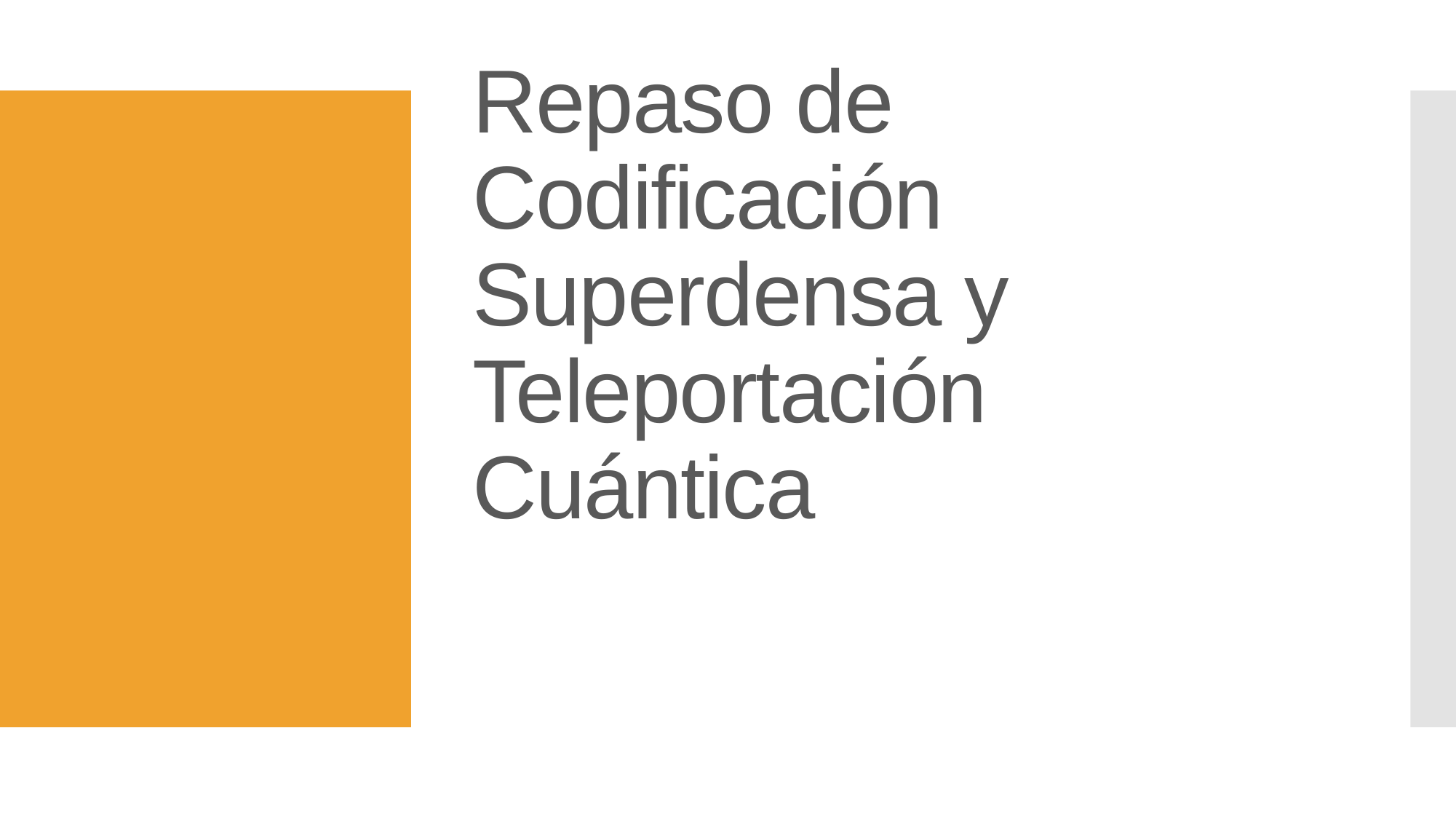

# Repaso de Codificación Superdensa y Teleportación Cuántica